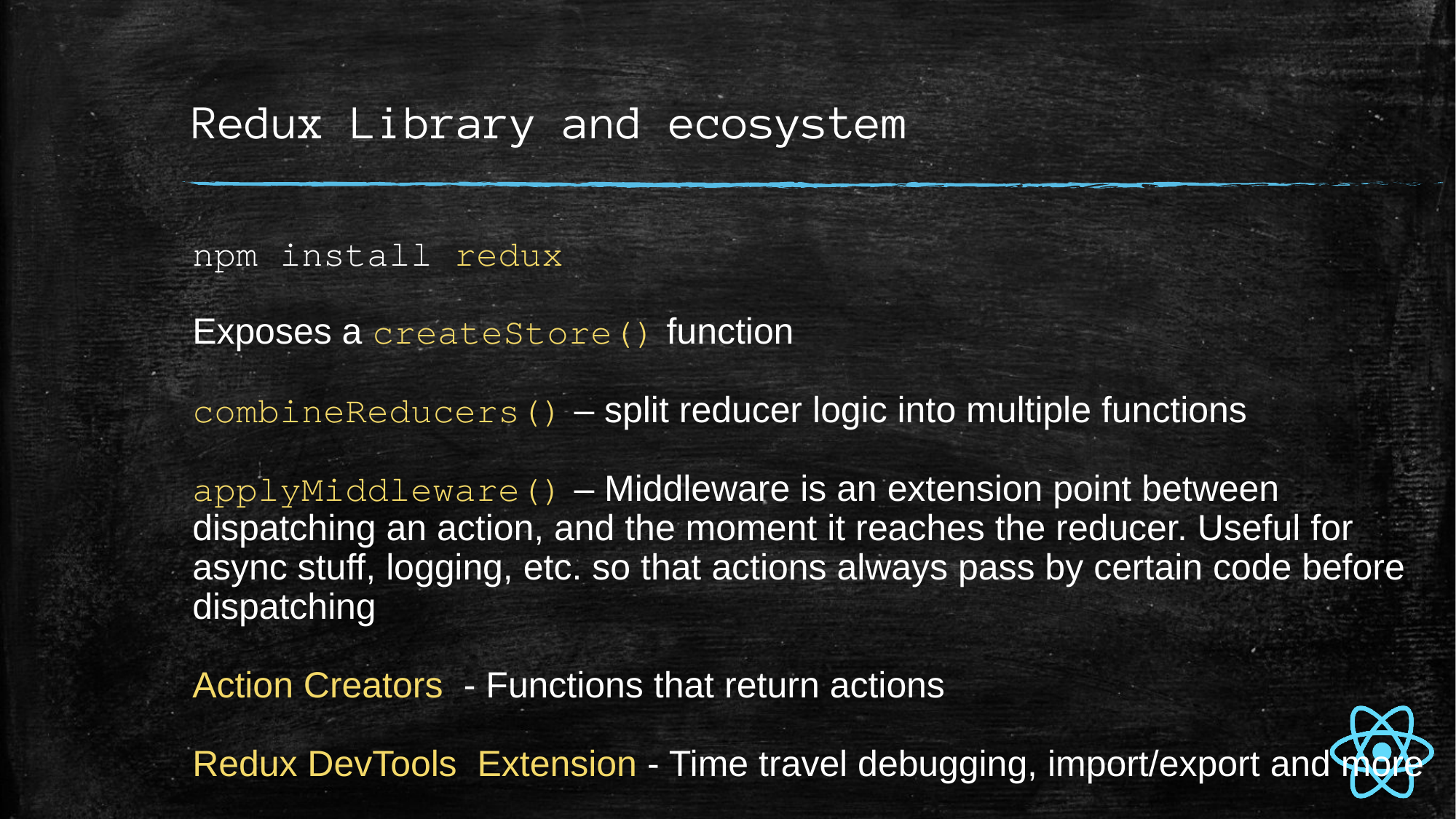

# Redux Library and ecosystem
npm install redux

Exposes a createStore() function

combineReducers() – split reducer logic into multiple functions

applyMiddleware() – Middleware is an extension point between dispatching an action, and the moment it reaches the reducer. Useful for async stuff, logging, etc. so that actions always pass by certain code before dispatching

Action Creators  - Functions that return actions

Redux DevTools  Extension - Time travel debugging, import/export and more